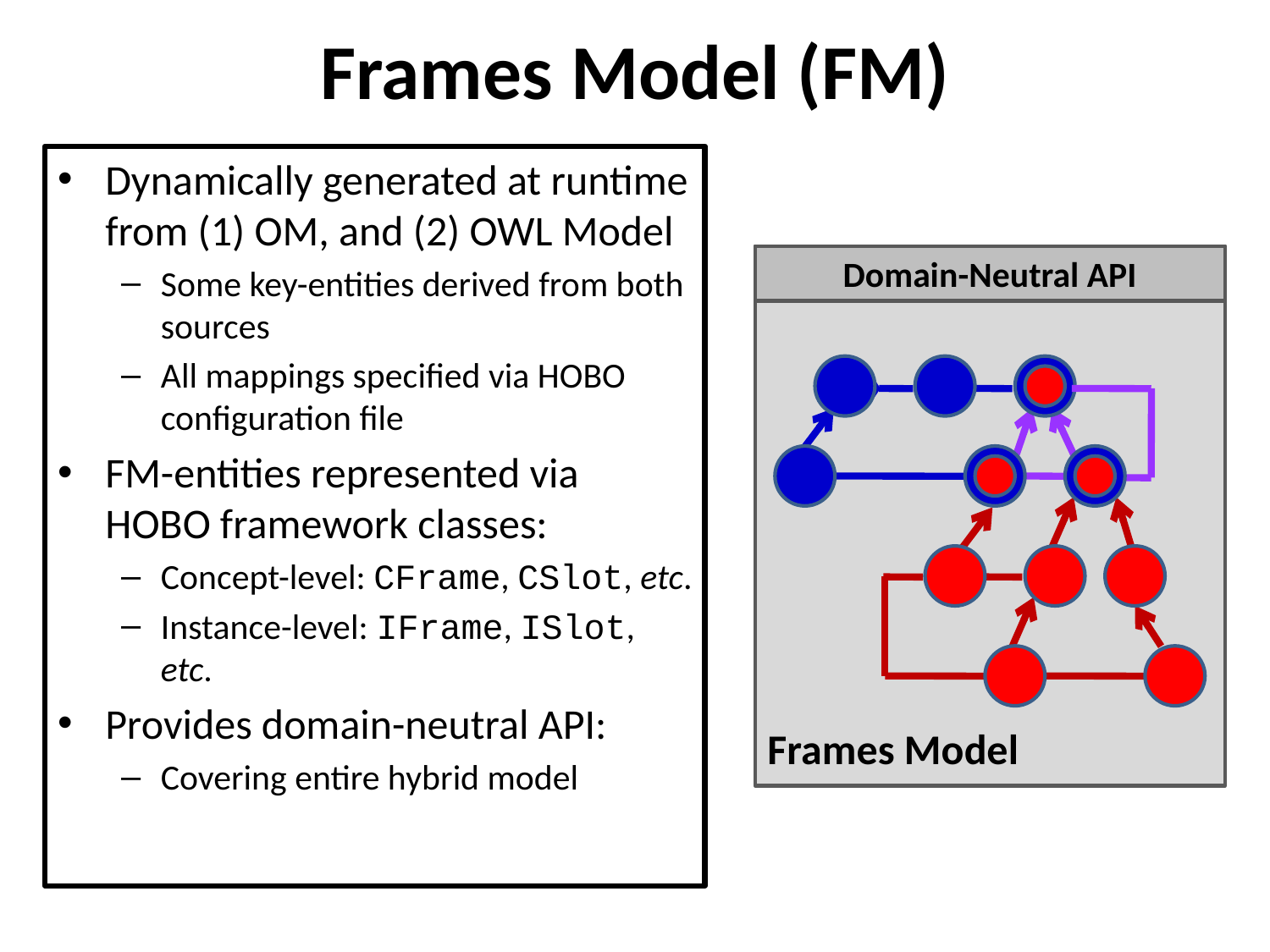

# Frames Model (FM)
Dynamically generated at runtime from (1) OM, and (2) OWL Model
Some key-entities derived from both sources
All mappings specified via HOBO configuration file
FM-entities represented via HOBO framework classes:
Concept-level: CFrame, CSlot, etc.
Instance-level: IFrame, ISlot, etc.
Provides domain-neutral API:
Covering entire hybrid model

Domain-Neutral API

Frames Model